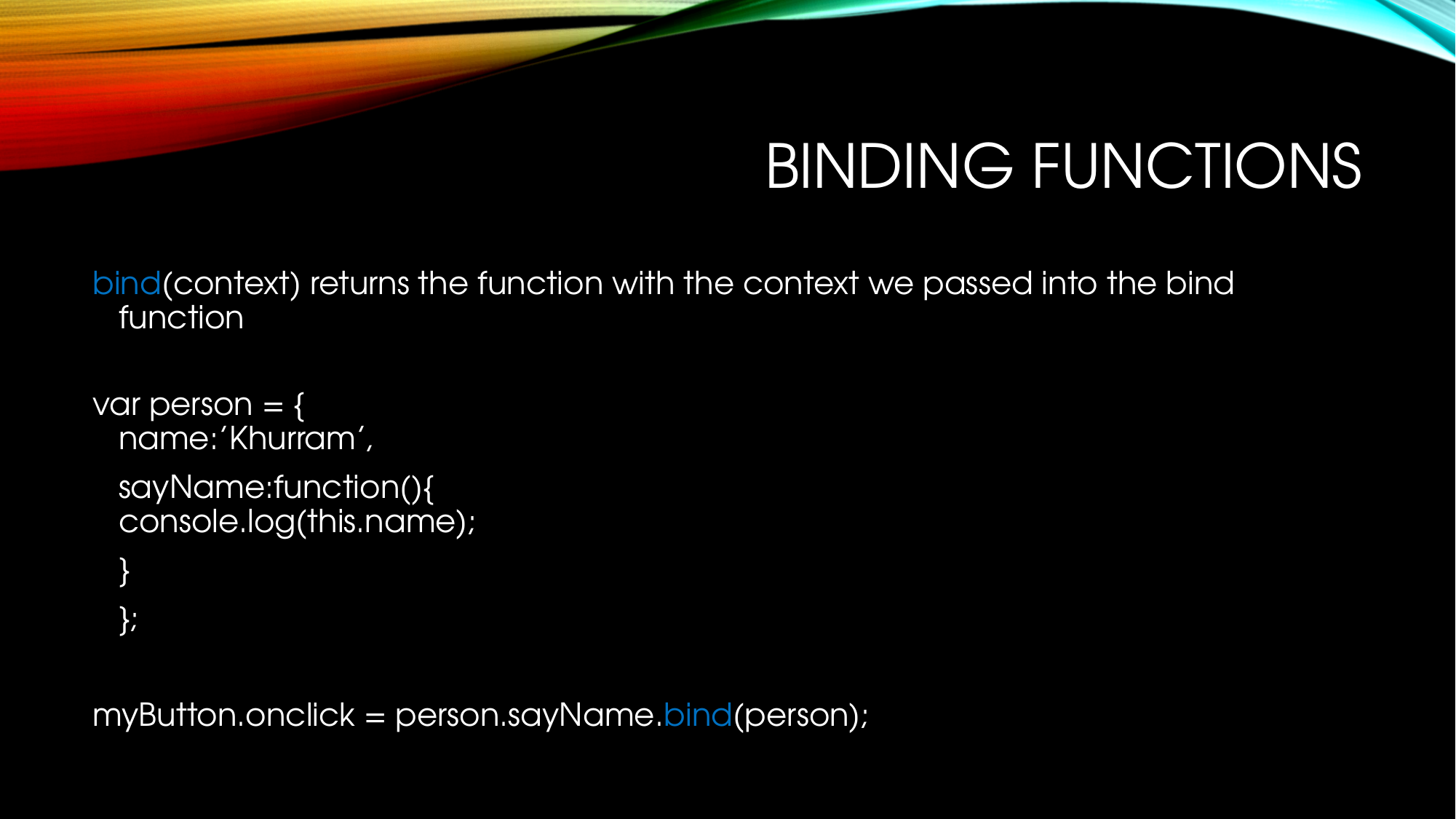

# Binding Functions
bind(context) returns the function with the context we passed into the bind function
var person = {
	name:’Khurram’,
		sayName:function(){
		console.log(this.name);
		}
	};

myButton.onclick = person.sayName.bind(person);